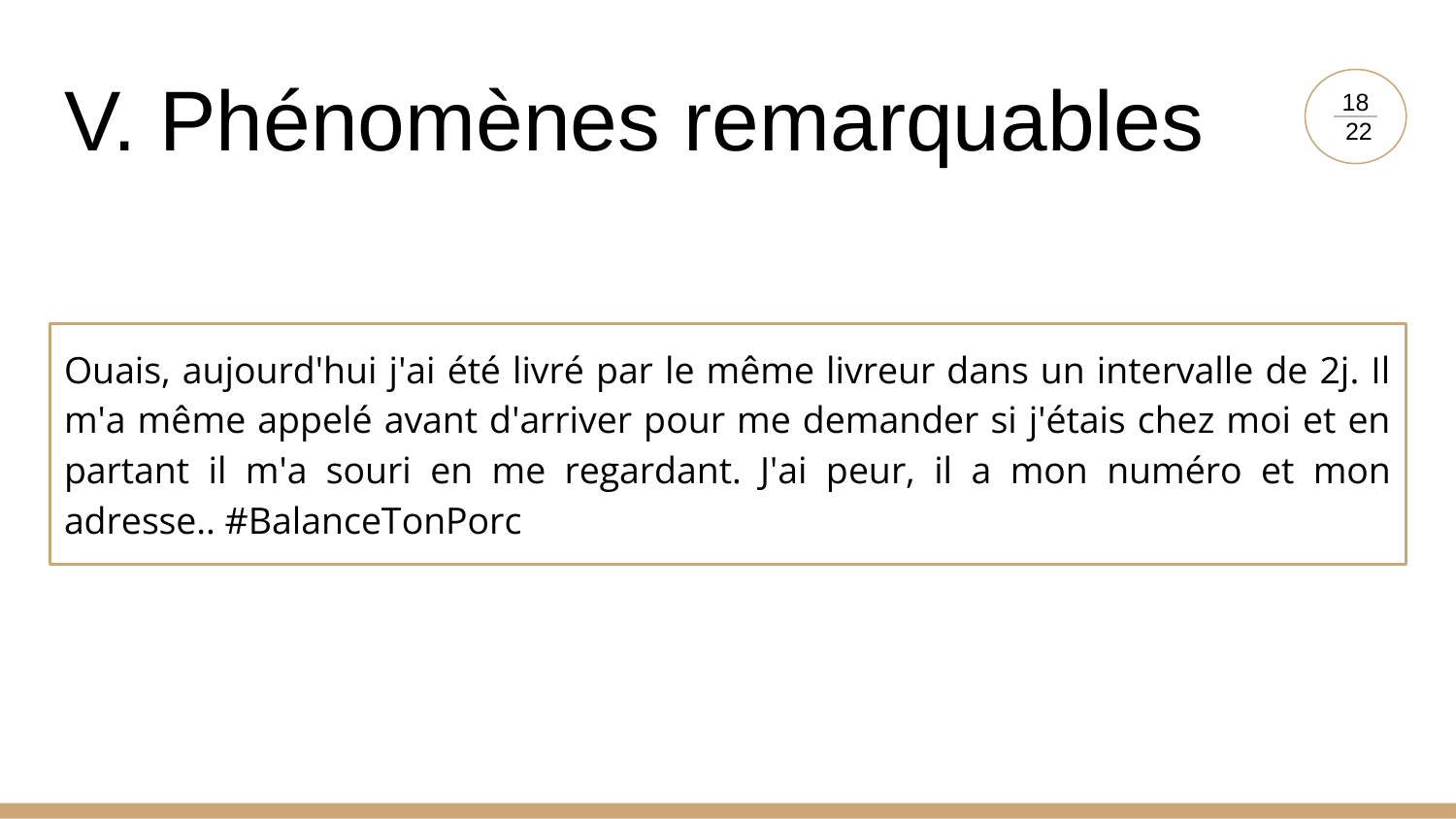

# V. Phénomènes remarquables
18
 22

Ouais, aujourd'hui j'ai été livré par le même livreur dans un intervalle de 2j. Il m'a même appelé avant d'arriver pour me demander si j'étais chez moi et en partant il m'a souri en me regardant. J'ai peur, il a mon numéro et mon adresse.. #BalanceTonPorc